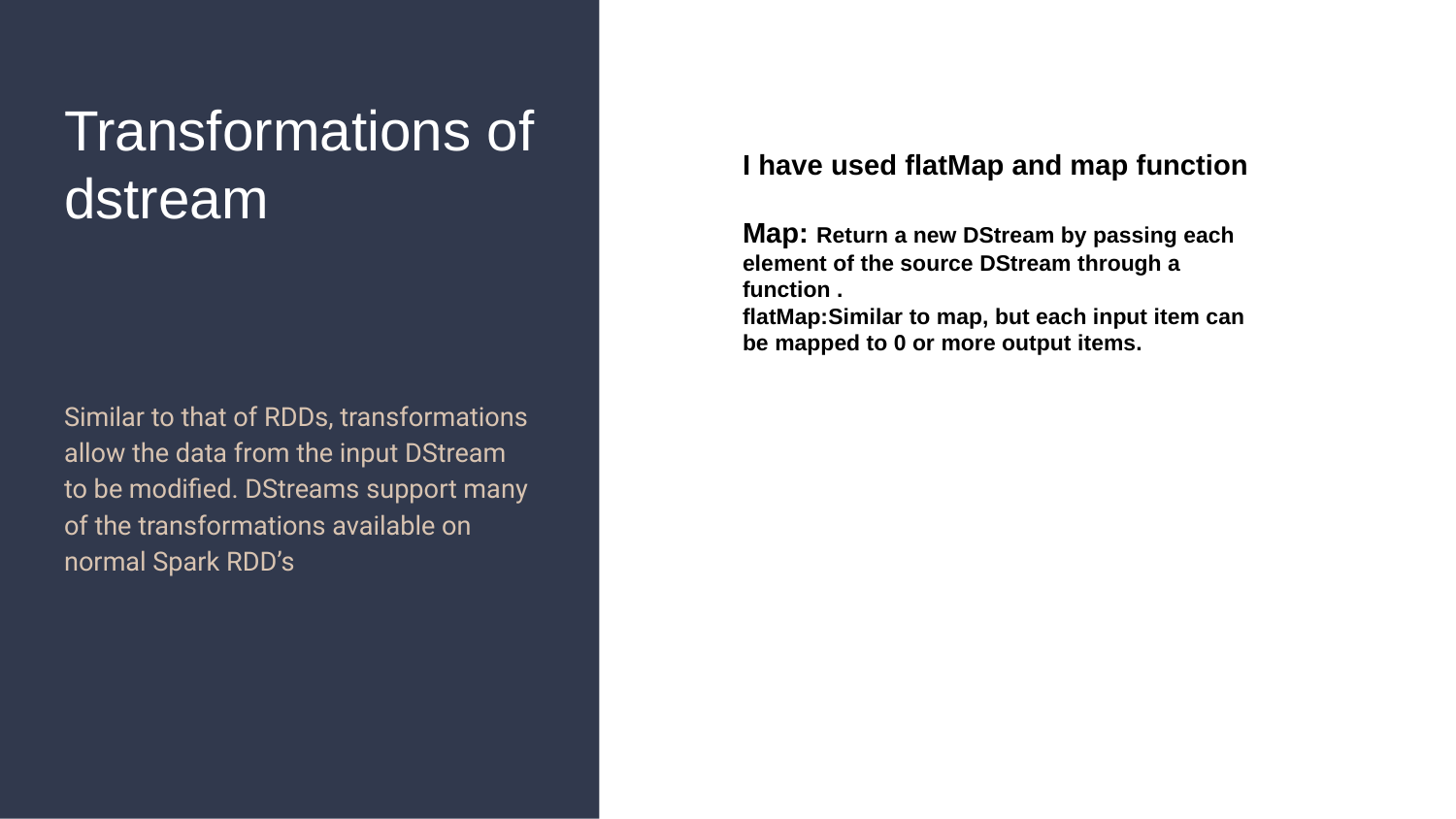

# Transformations of dstream
I have used flatMap and map function

Map: Return a new DStream by passing each element of the source DStream through a function .
flatMap:Similar to map, but each input item can be mapped to 0 or more output items.
Similar to that of RDDs, transformations allow the data from the input DStream to be modified. DStreams support many of the transformations available on normal Spark RDD’s